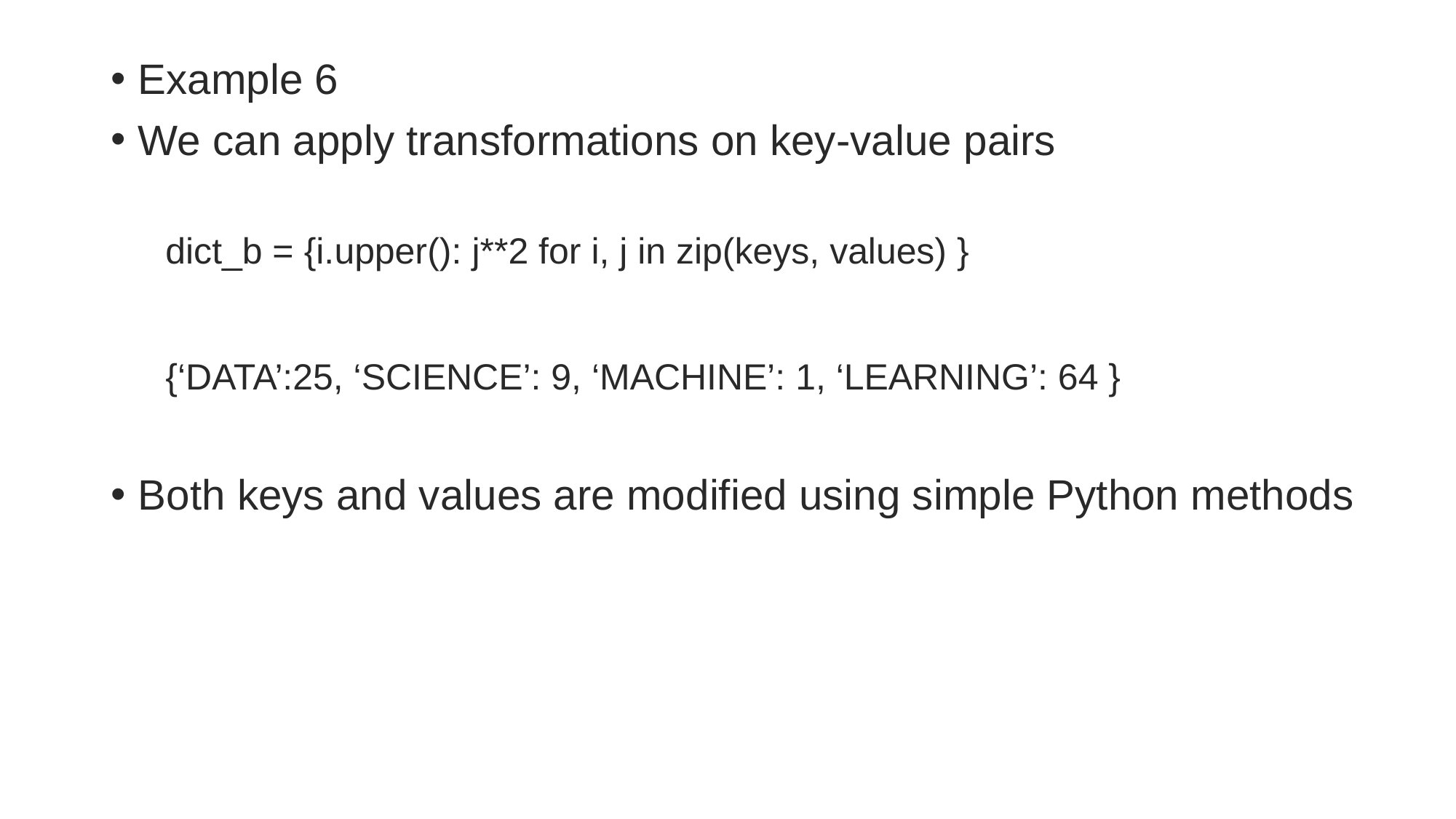

Example 6
We can apply transformations on key-value pairs

dict_b = {i.upper(): j**2 for i, j in zip(keys, values) }
{‘DATA’:25, ‘SCIENCE’: 9, ‘MACHINE’: 1, ‘LEARNING’: 64 }

Both keys and values are modified using simple Python methods